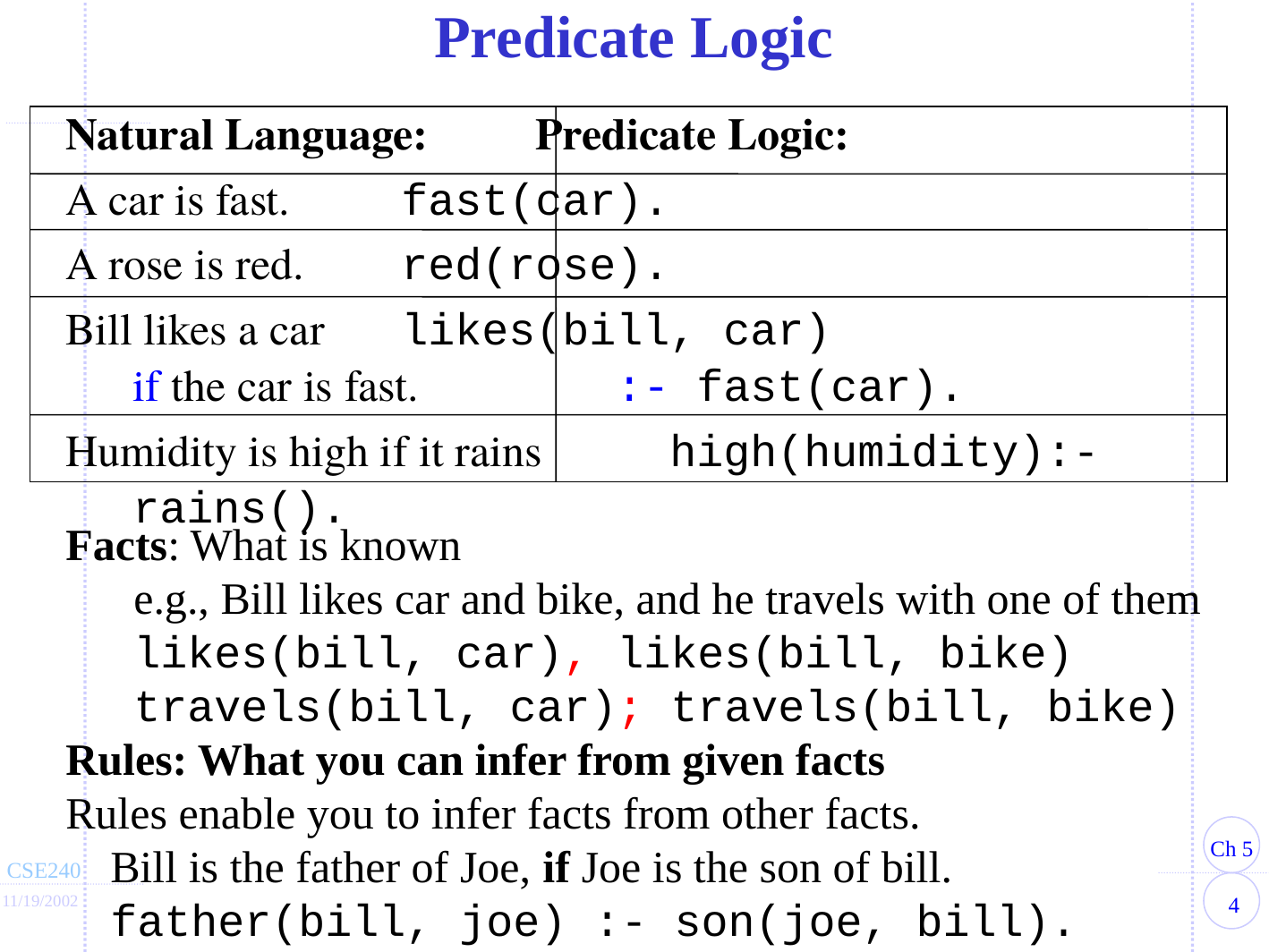

Predicate Logic
Natural Language:	Predicate Logic:
A car is fast.	fast(car).
A rose is red.	red(rose).
Bill likes a car 	likes(bill, car)
if the car is fast. 	   :- fast(car).
Humidity is high if it rains 	high(humidity):-rains().

Facts: What is known
	e.g., Bill likes car and bike, and he travels with one of them
	likes(bill, car), likes(bill, bike)
	travels(bill, car); travels(bill, bike)
Rules: What you can infer from given facts
Rules enable you to infer facts from other facts.
    Bill is the father of Joe, if Joe is the son of bill.
    father(bill, joe) :- son(joe, bill).